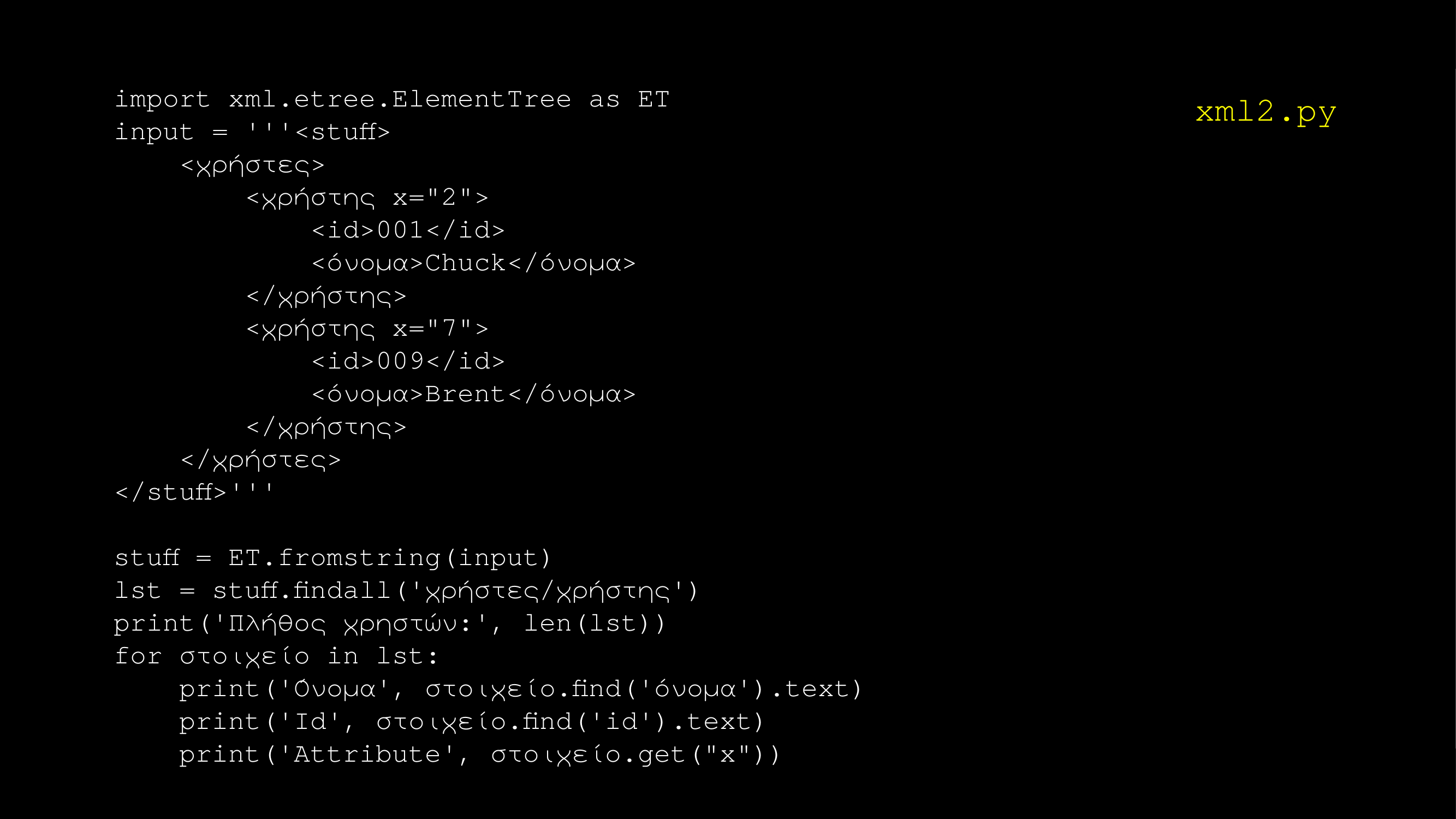

import xml.etree.ElementTree as ET
input = '''<stuff>
    <χρήστες>
        <χρήστης x="2">
            <id>001</id>
            <όνομα>Chuck</όνομα>
        </χρήστης>
        <χρήστης x="7">
            <id>009</id>
            <όνομα>Brent</όνομα>
        </χρήστης>
    </χρήστες>
</stuff>'''

stuff = ET.fromstring(input)
lst = stuff.findall('χρήστες/χρήστης')
print('Πλήθος χρηστών:', len(lst))
for στοιχείο in lst:
    print('Όνομα', στοιχείο.find('όνομα').text)
    print('Id', στοιχείο.find('id').text)
    print('Attribute', στοιχείο.get("x"))
xml2.py